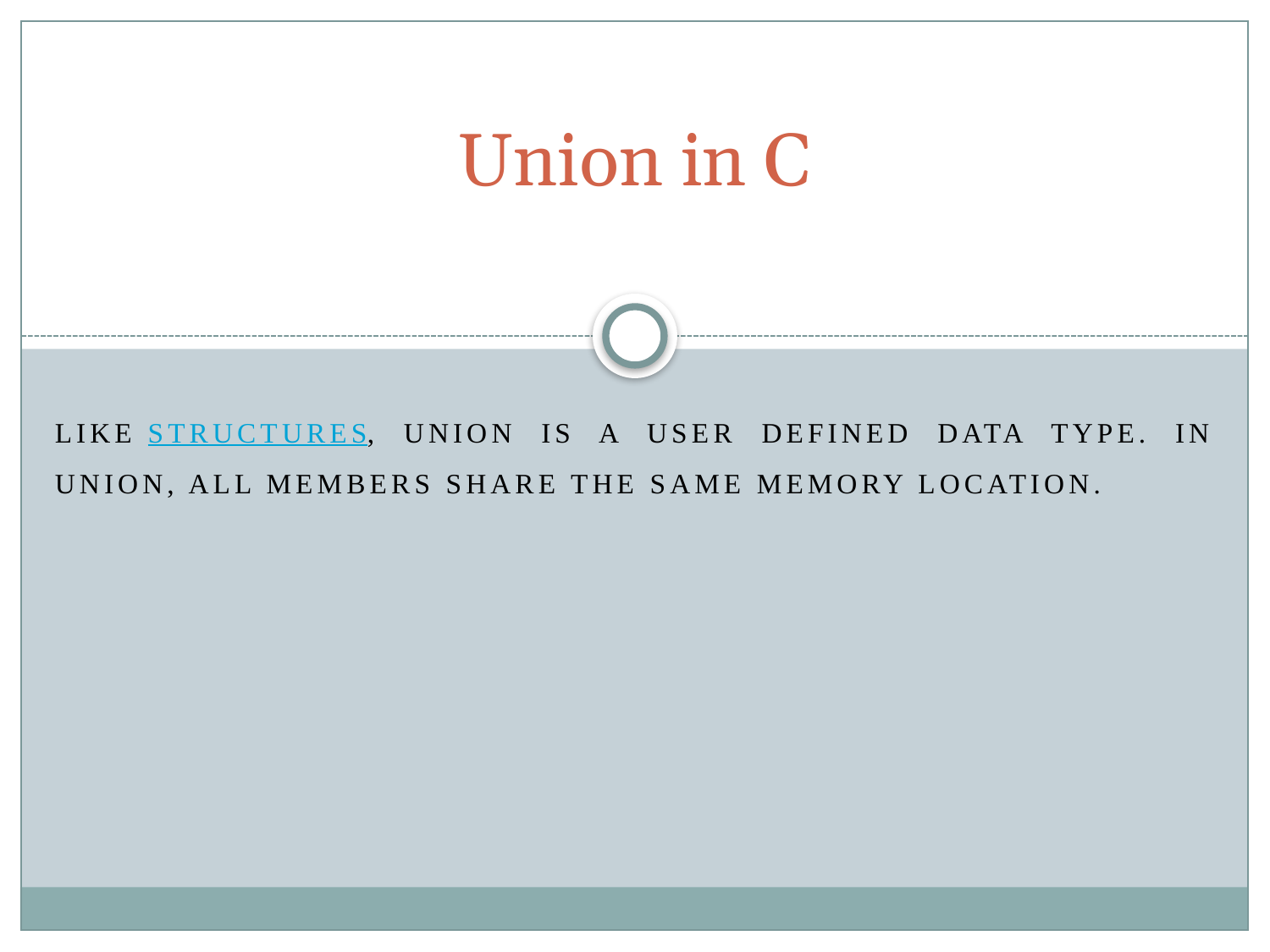

# Union in C
Like Structures, union is a user defined data type. In union, all members share the same memory location.